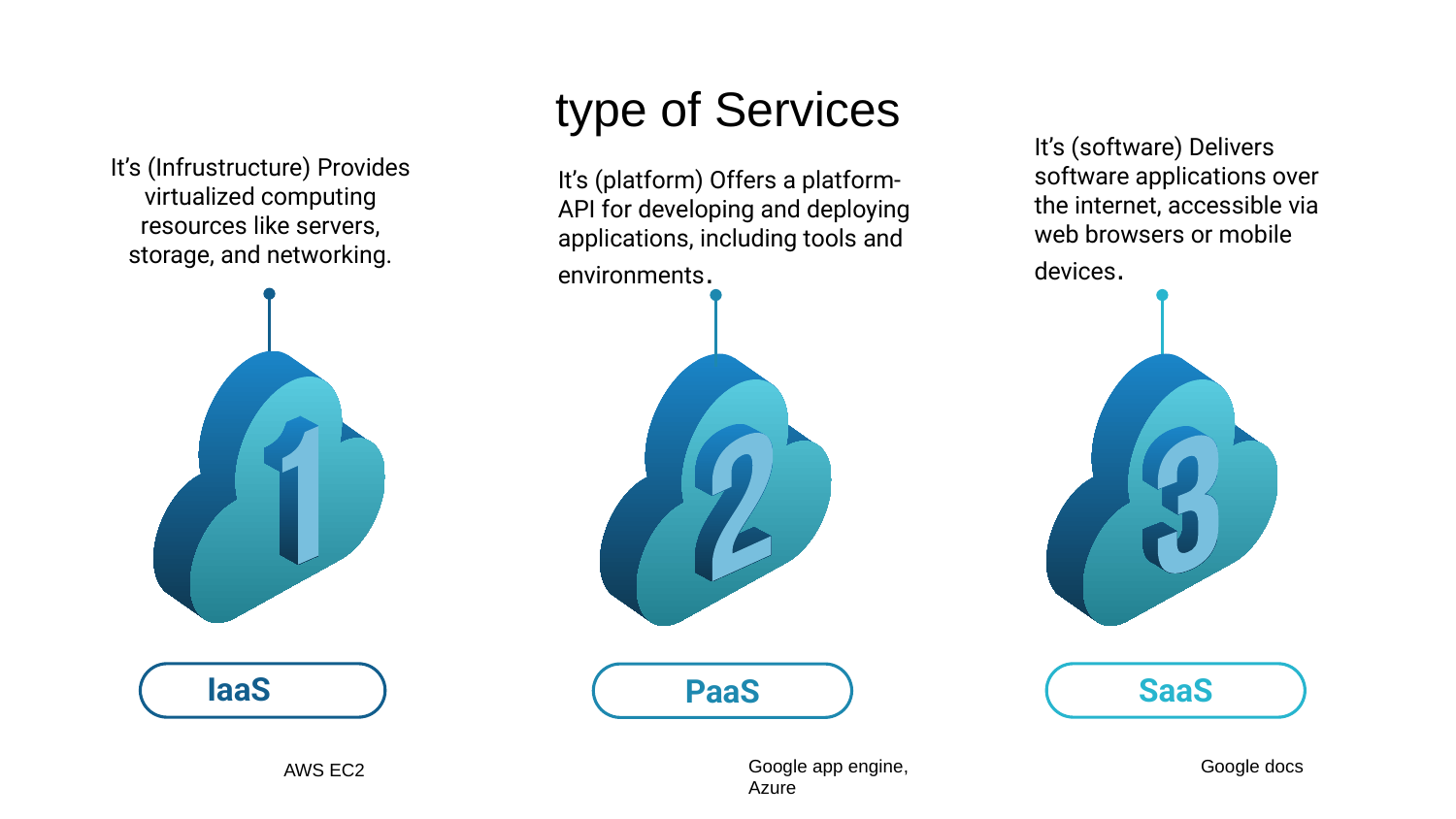

# type of Services
It’s (software) Delivers software applications over the internet, accessible via web browsers or mobile devices.
It’s (platform) Offers a platform-API for developing and deploying applications, including tools and environments.
It’s (Infrustructure) Provides virtualized computing resources like servers, storage, and networking.

IaaS
SaaS

PaaS
Google app engine, Azure
Google docs
AWS EC2